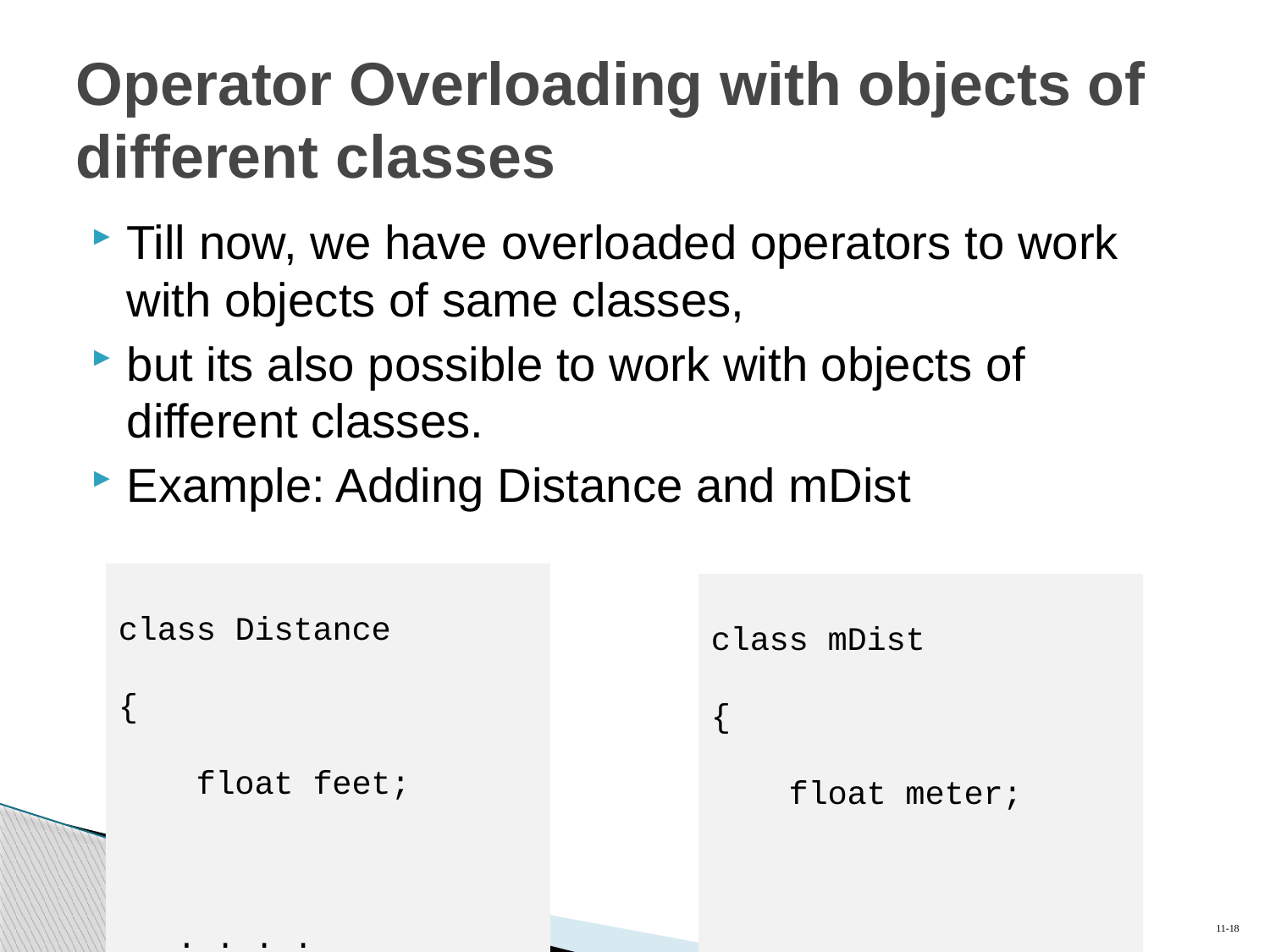

# Operator Overloading with objects of different classes
Till now, we have overloaded operators to work with objects of same classes,
but its also possible to work with objects of different classes.
Example: Adding Distance and mDist

class Distance
{
    float feet;

   . . . .
class mDist
{
    float meter;

   . . . .
11-18